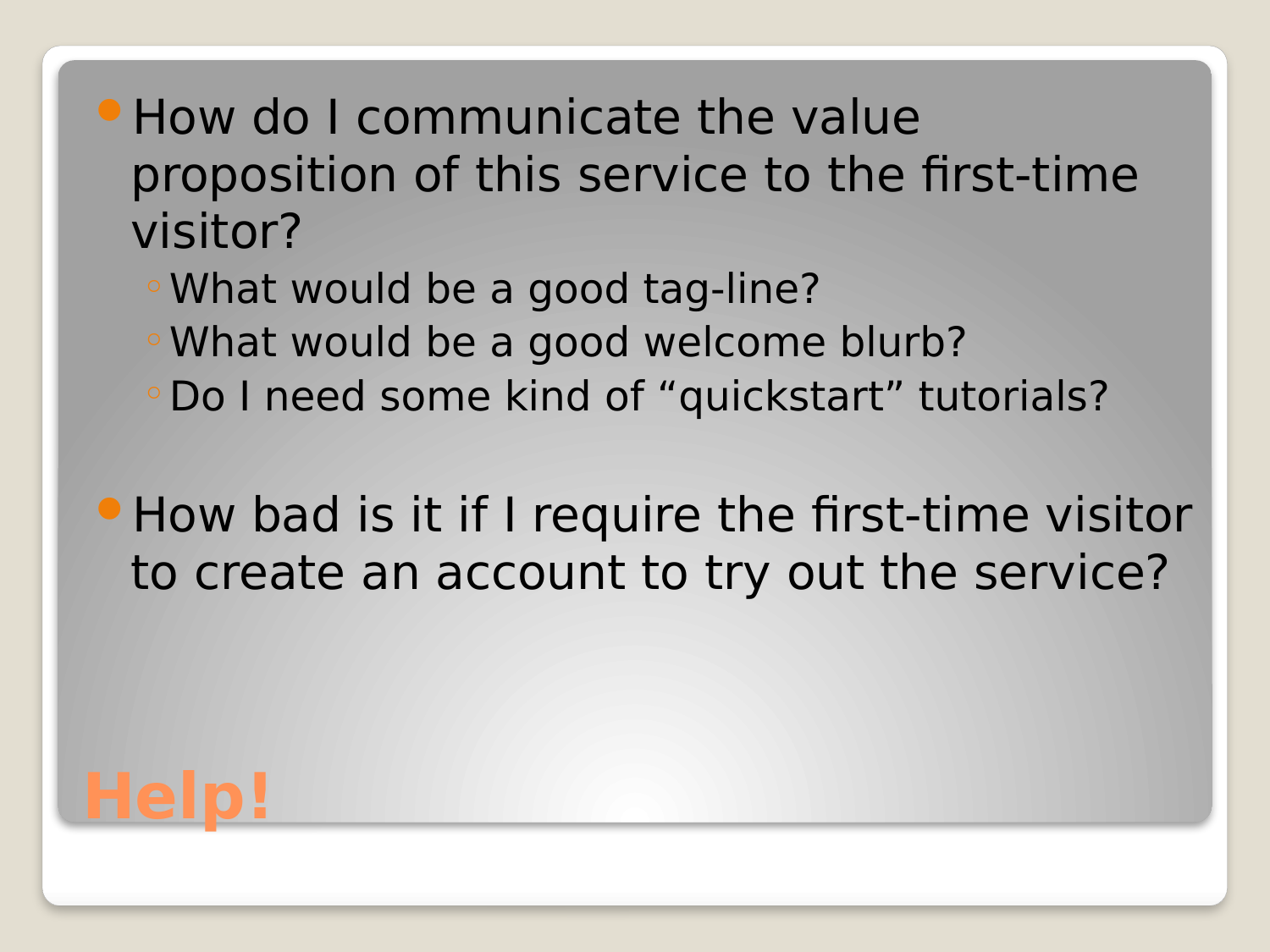

How do I communicate the value proposition of this service to the first-time visitor?
What would be a good tag-line?
What would be a good welcome blurb?
Do I need some kind of “quickstart” tutorials?

How bad is it if I require the first-time visitor to create an account to try out the service?
# Help!